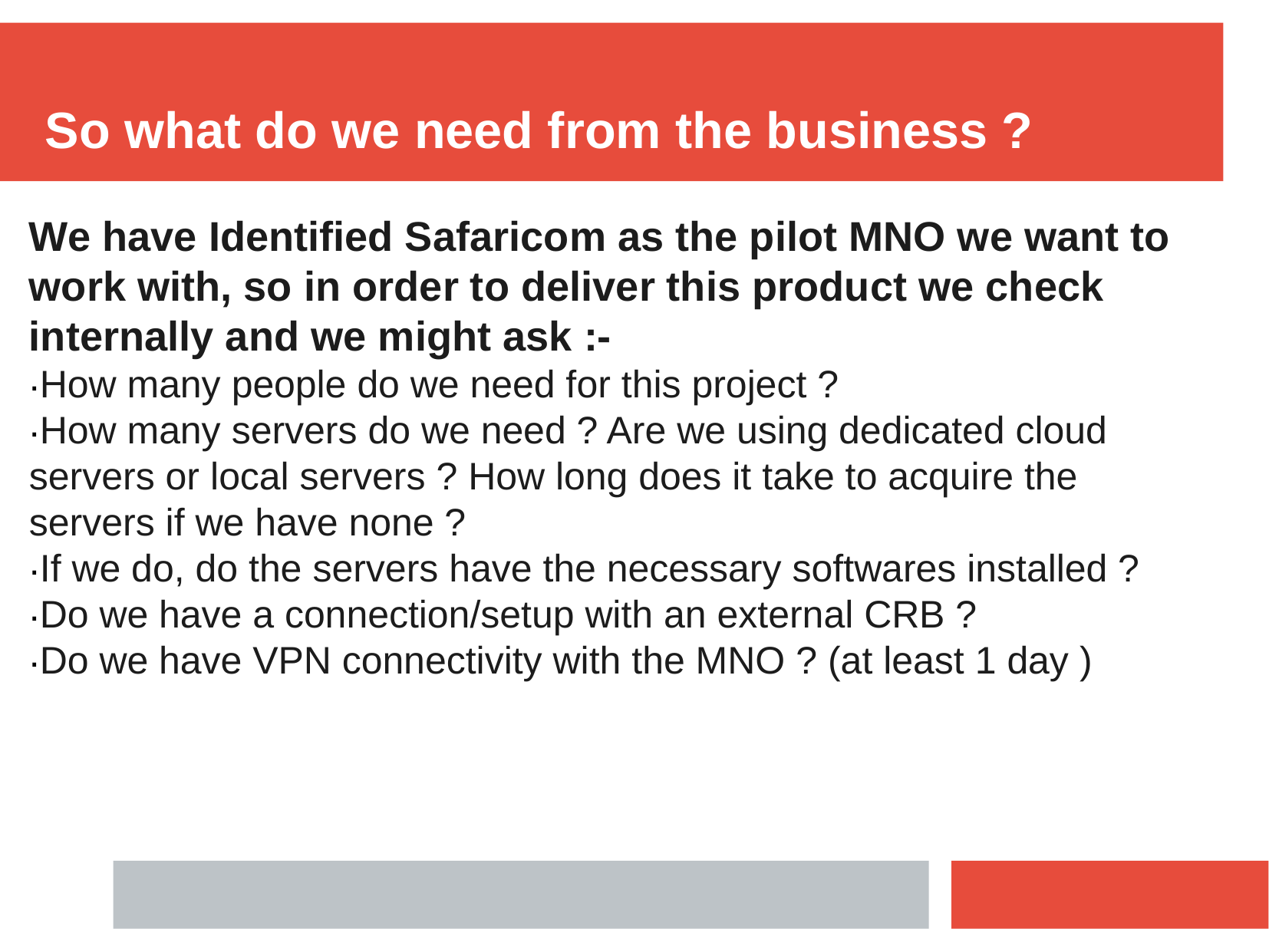

So what do we need from the business ?
We have Identified Safaricom as the pilot MNO we want to work with, so in order to deliver this product we check internally and we might ask :-
How many people do we need for this project ?
How many servers do we need ? Are we using dedicated cloud servers or local servers ? How long does it take to acquire the servers if we have none ?
If we do, do the servers have the necessary softwares installed ?
Do we have a connection/setup with an external CRB ?
Do we have VPN connectivity with the MNO ? (at least 1 day )